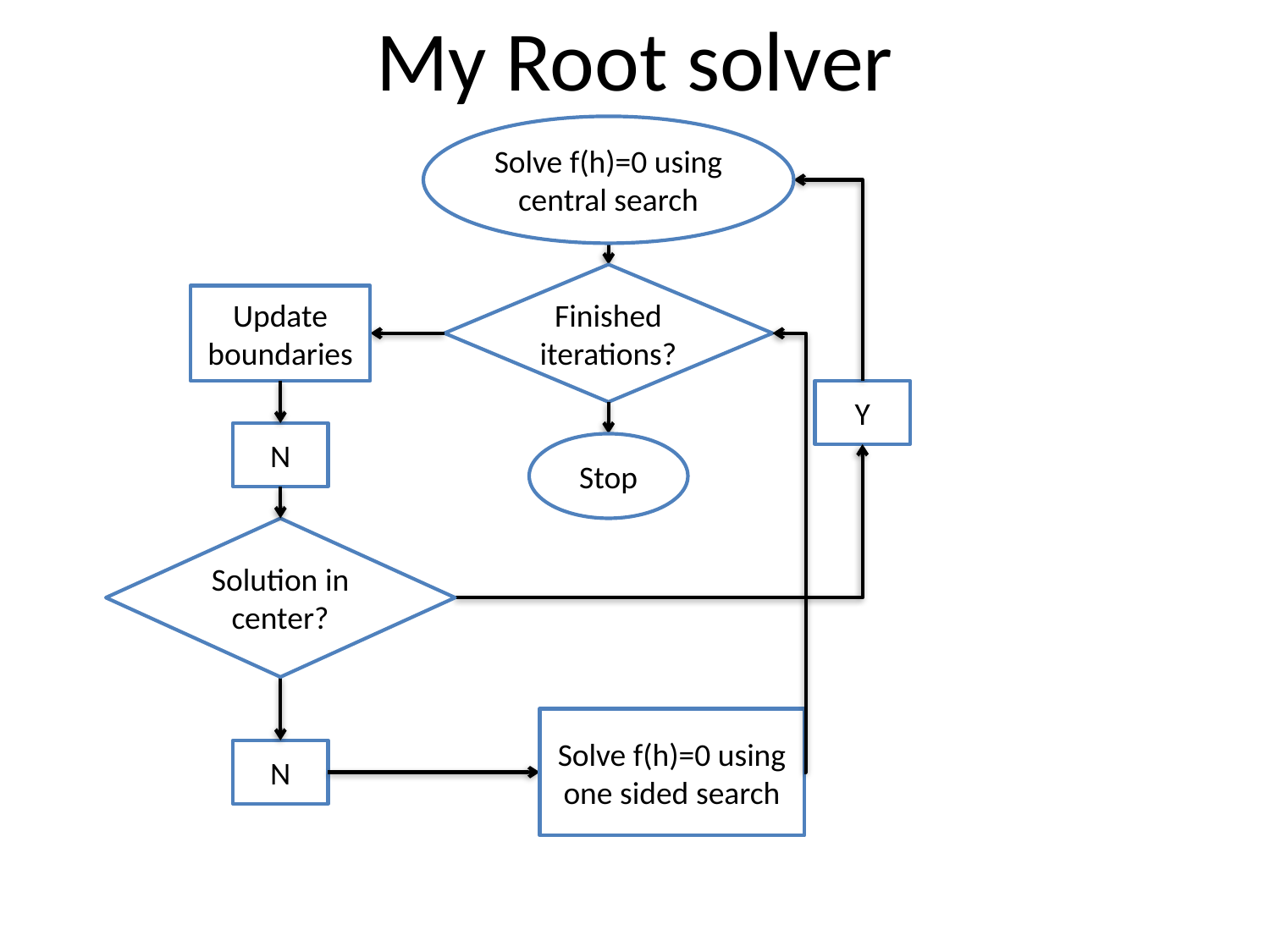

My Root solver
Solve f(h)=0 using central search
Finished iterations?
Update boundaries
Y
N
Stop
Solution in center?
Solve f(h)=0 using one sided search
N